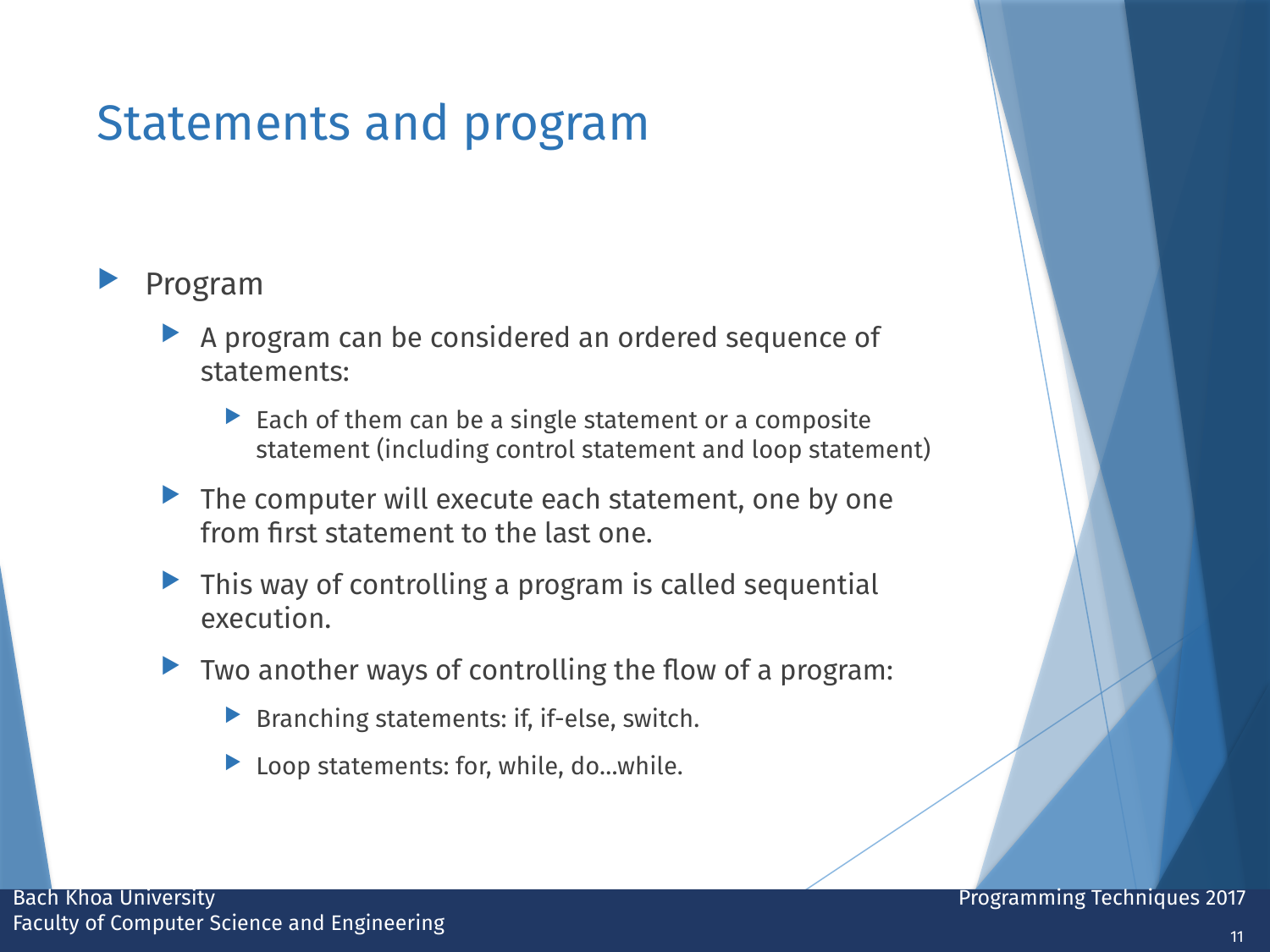

# Statements and program
Program
A program can be considered an ordered sequence of statements:
Each of them can be a single statement or a composite statement (including control statement and loop statement)
The computer will execute each statement, one by one from first statement to the last one.
This way of controlling a program is called sequential execution.
Two another ways of controlling the flow of a program:
Branching statements: if, if-else, switch.
Loop statements: for, while, do…while.
11